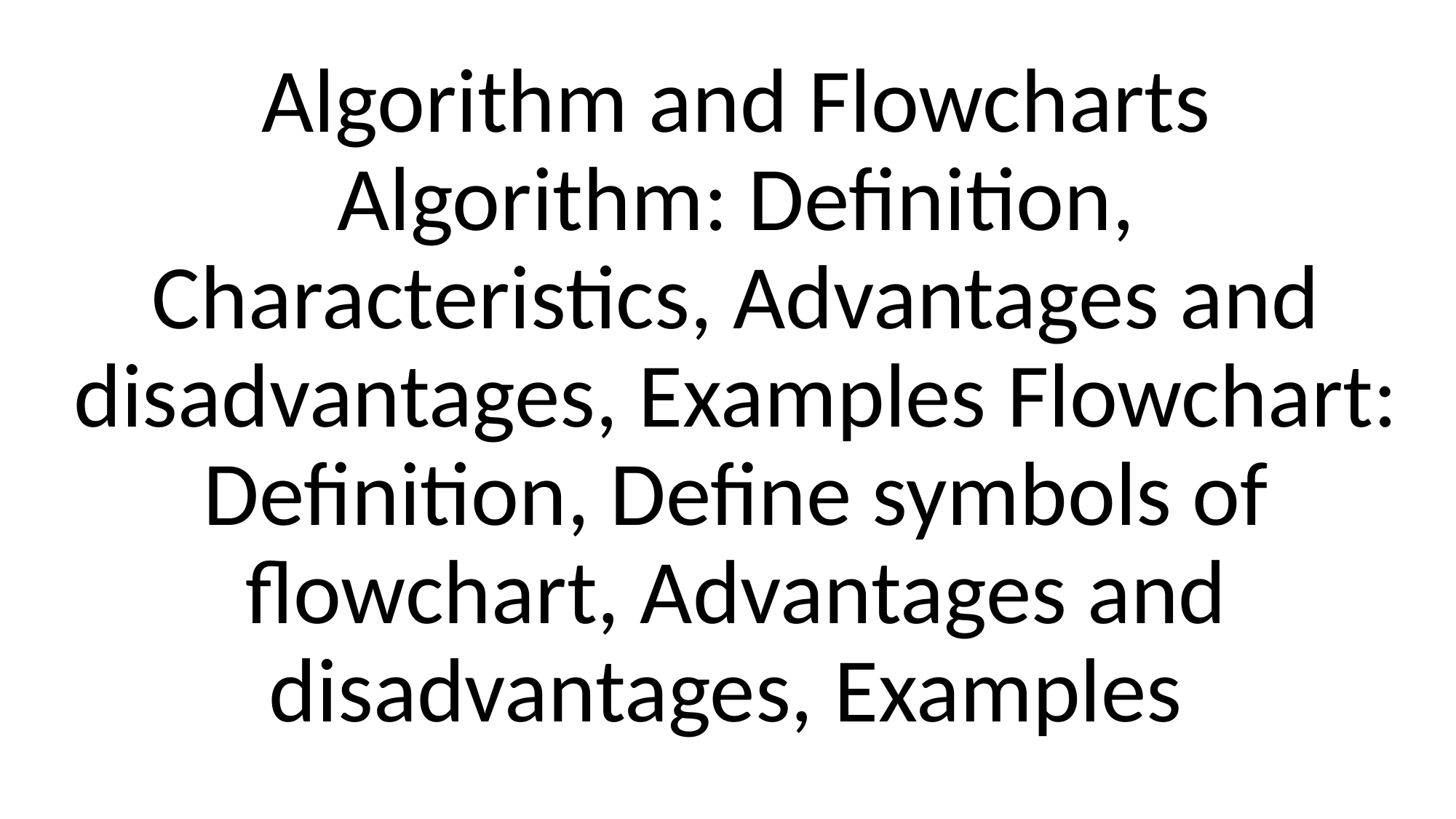

# Algorithm and Flowcharts Algorithm: Definition, Characteristics, Advantages and disadvantages, Examples Flowchart: Definition, Define symbols of flowchart, Advantages and disadvantages, Examples